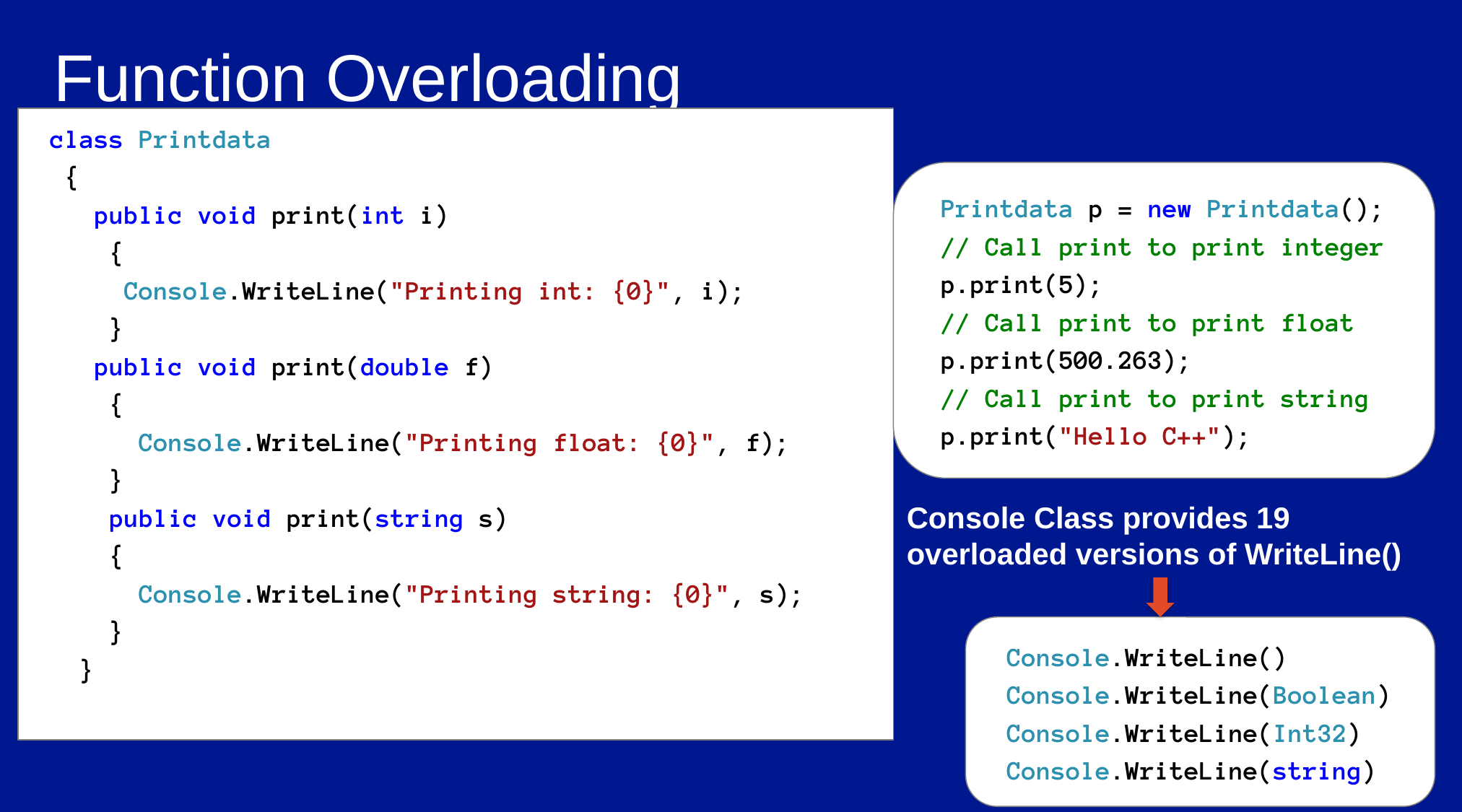

# Function Overloading
class Printdata
 {
   public void print(int i)
    {
     Console.WriteLine("Printing int: {0}", i);
    }
   public void print(double f)
    {
      Console.WriteLine("Printing float: {0}", f);
    }
    public void print(string s)
    {
      Console.WriteLine("Printing string: {0}", s);
    }
  }
Printdata p = new Printdata();
// Call print to print integer
p.print(5);
// Call print to print float
p.print(500.263);
// Call print to print string
p.print("Hello C++");
Console Class provides 19 overloaded versions of WriteLine()

Console.WriteLine()
Console.WriteLine(Boolean)
Console.WriteLine(Int32)
Console.WriteLine(string)